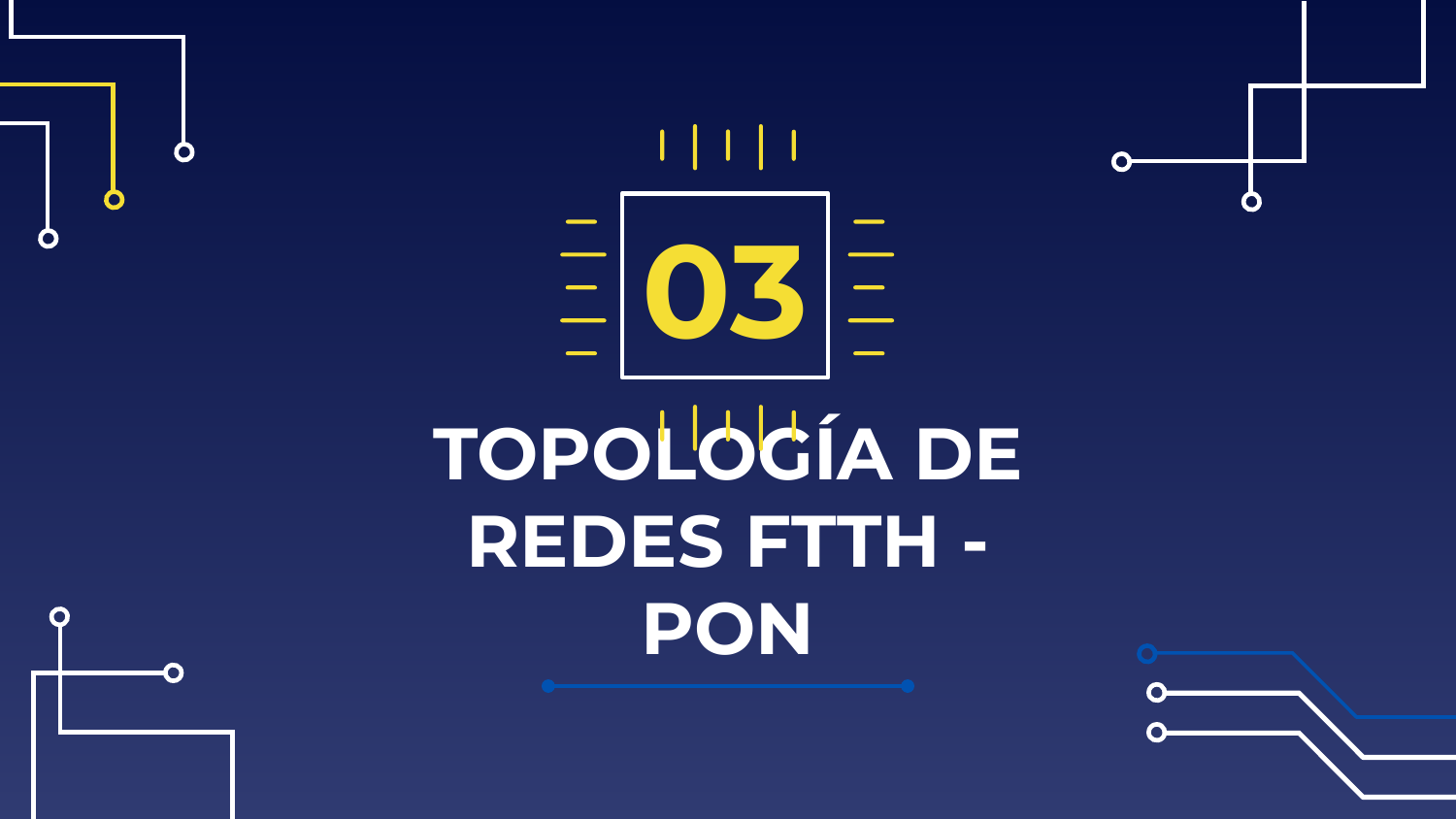

03

# TOPOLOGÍA DE REDES FTTH - PON